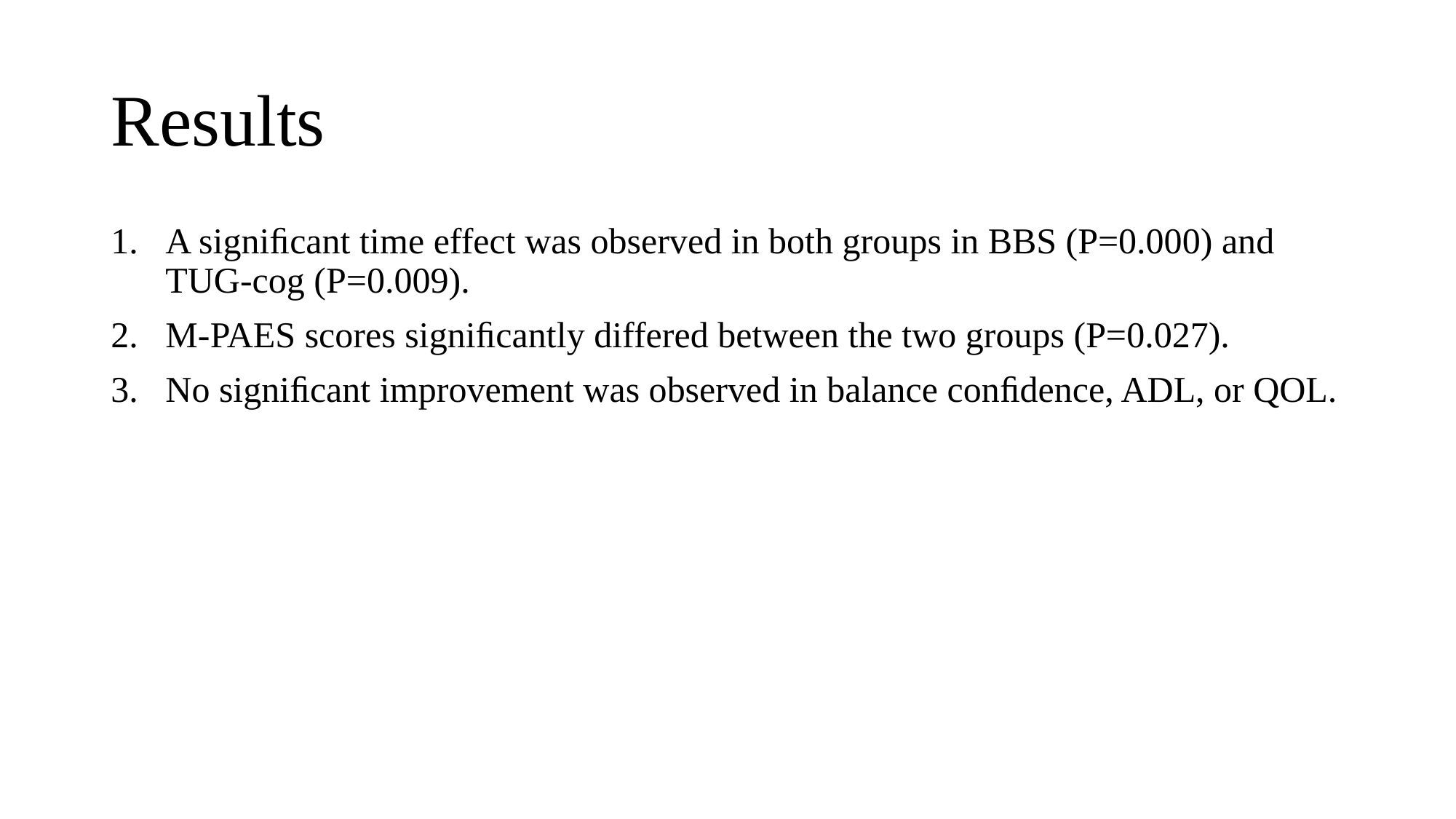

# Results
A signiﬁcant time effect was observed in both groups in BBS (P=0.000) and TUG-cog (P=0.009).
M-PAES scores signiﬁcantly differed between the two groups (P=0.027).
No signiﬁcant improvement was observed in balance conﬁdence, ADL, or QOL.